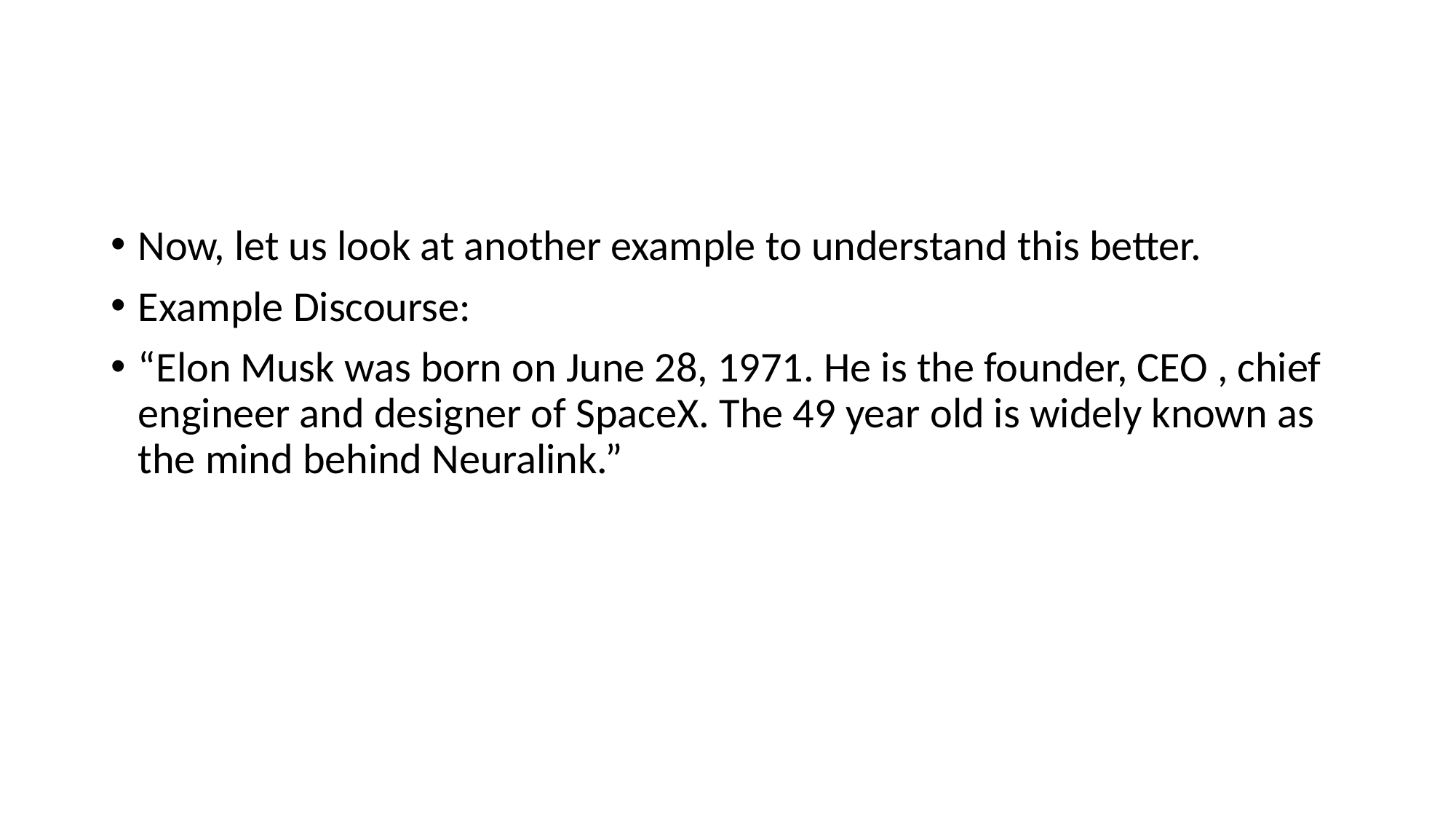

#
Now, let us look at another example to understand this better.
Example Discourse:
“Elon Musk was born on June 28, 1971. He is the founder, CEO , chief engineer and designer of SpaceX. The 49 year old is widely known as the mind behind Neuralink.”